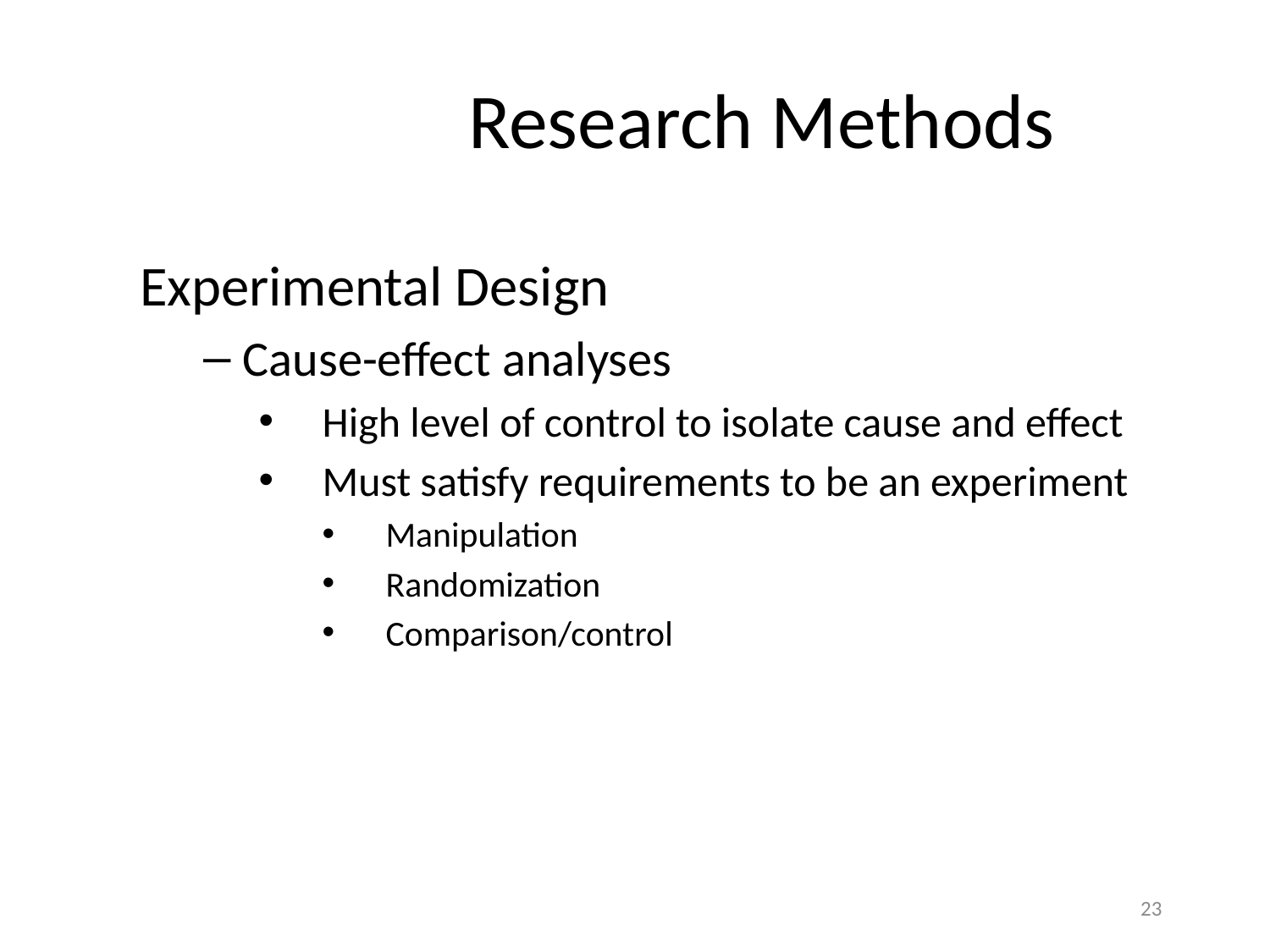

# Research Methods
Experimental Design
Cause-effect analyses
High level of control to isolate cause and effect
Must satisfy requirements to be an experiment
Manipulation
Randomization
Comparison/control

23